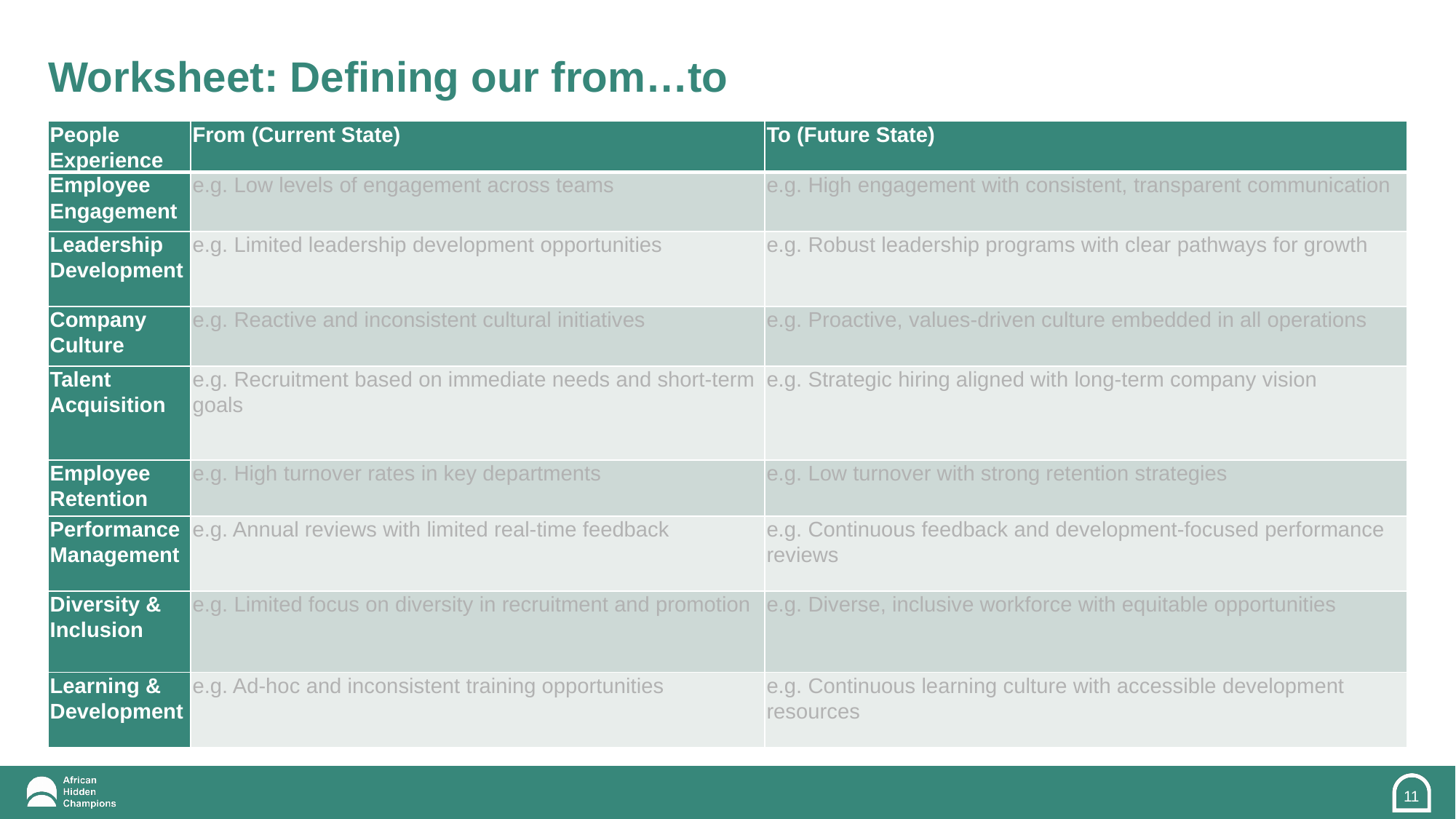

# Worksheet: Defining our from…to
| People Experience | From (Current State) | To (Future State) |
| --- | --- | --- |
| Employee Engagement | e.g. Low levels of engagement across teams | e.g. High engagement with consistent, transparent communication |
| Leadership Development | e.g. Limited leadership development opportunities | e.g. Robust leadership programs with clear pathways for growth |
| Company Culture | e.g. Reactive and inconsistent cultural initiatives | e.g. Proactive, values-driven culture embedded in all operations |
| Talent Acquisition | e.g. Recruitment based on immediate needs and short-term goals | e.g. Strategic hiring aligned with long-term company vision |
| Employee Retention | e.g. High turnover rates in key departments | e.g. Low turnover with strong retention strategies |
| Performance Management | e.g. Annual reviews with limited real-time feedback | e.g. Continuous feedback and development-focused performance reviews |
| Diversity & Inclusion | e.g. Limited focus on diversity in recruitment and promotion | e.g. Diverse, inclusive workforce with equitable opportunities |
| Learning & Development | e.g. Ad-hoc and inconsistent training opportunities | e.g. Continuous learning culture with accessible development resources |
11